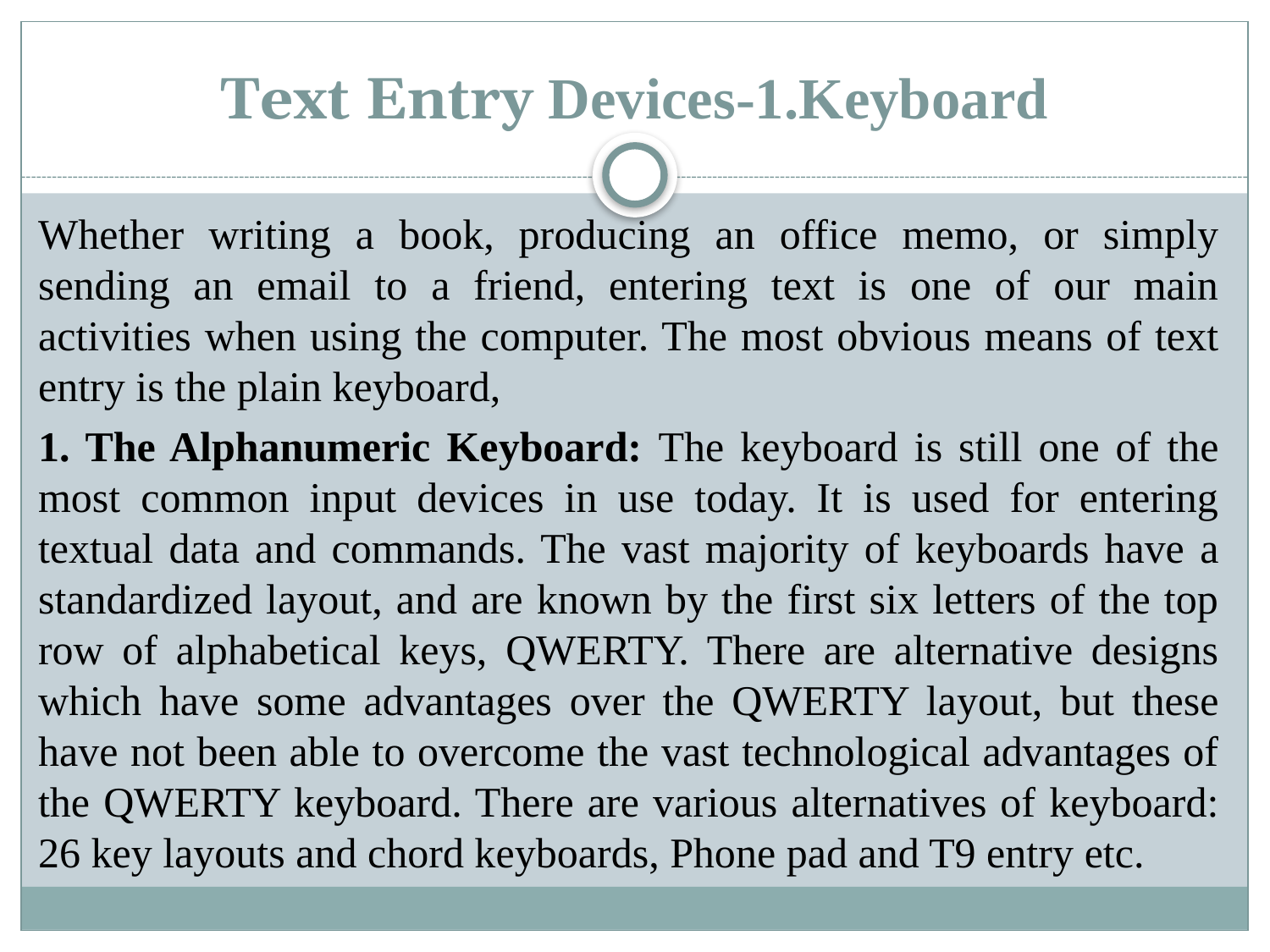

# Text Entry Devices-1.Keyboard
Whether writing a book, producing an office memo, or simply sending an email to a friend, entering text is one of our main activities when using the computer. The most obvious means of text entry is the plain keyboard,
1. The Alphanumeric Keyboard: The keyboard is still one of the most common input devices in use today. It is used for entering textual data and commands. The vast majority of keyboards have a standardized layout, and are known by the first six letters of the top row of alphabetical keys, QWERTY. There are alternative designs which have some advantages over the QWERTY layout, but these have not been able to overcome the vast technological advantages of the QWERTY keyboard. There are various alternatives of keyboard: 26 key layouts and chord keyboards, Phone pad and T9 entry etc.